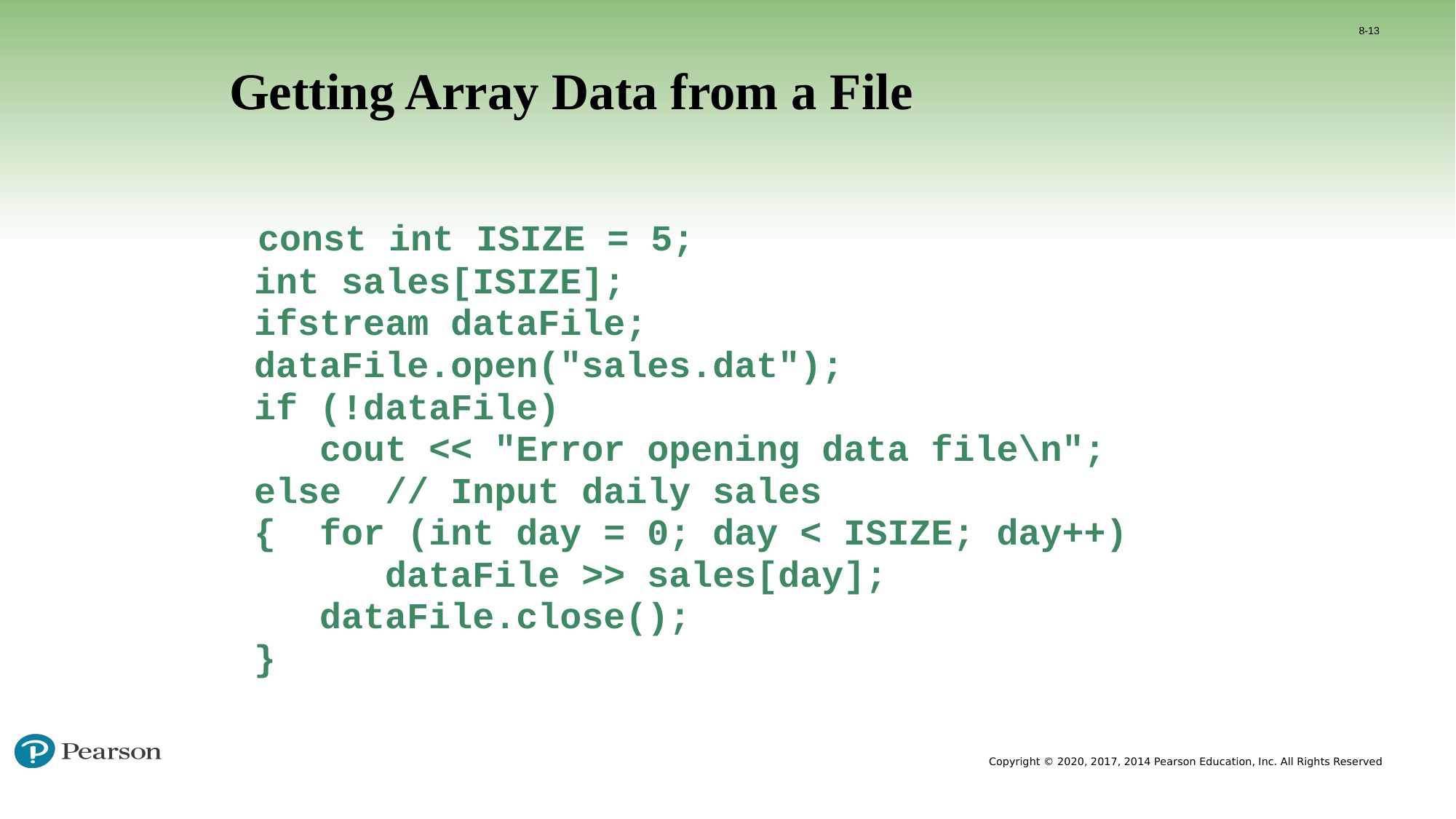

8-13
# Getting Array Data from a File
 const int ISIZE = 5;
 int sales[ISIZE];
 ifstream dataFile;
 dataFile.open("sales.dat");
 if (!dataFile)
    cout << "Error opening data file\n";
 else  // Input daily sales
 {  for (int day = 0; day < ISIZE; day++)
       dataFile >> sales[day];
    dataFile.close();
 }